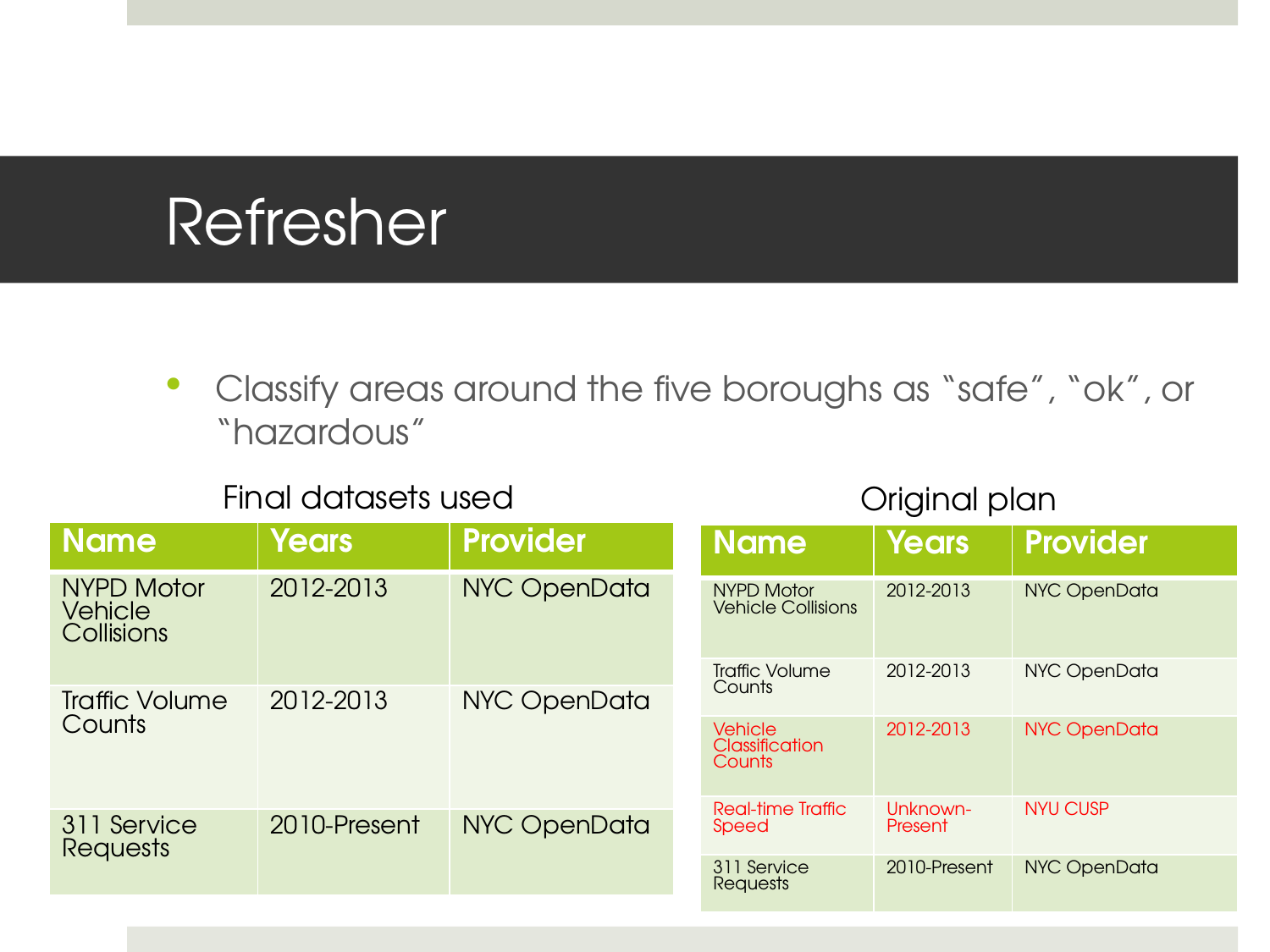

# Refresher
Classify areas around the five boroughs as “safe”, “ok”, or “hazardous”
Final datasets used
Original plan
| Name | Years | Provider |
| --- | --- | --- |
| NYPD Motor Vehicle Collisions | 2012-2013 | NYC OpenData |
| Traffic Volume Counts | 2012-2013 | NYC OpenData |
| 311 Service Requests | 2010-Present | NYC OpenData |
| Name | Years | Provider |
| --- | --- | --- |
| NYPD Motor Vehicle Collisions | 2012-2013 | NYC OpenData |
| Traffic Volume Counts | 2012-2013 | NYC OpenData |
| Vehicle Classification Counts | 2012-2013 | NYC OpenData |
| Real-time Traffic Speed | Unknown-Present | NYU CUSP |
| 311 Service Requests | 2010-Present | NYC OpenData |